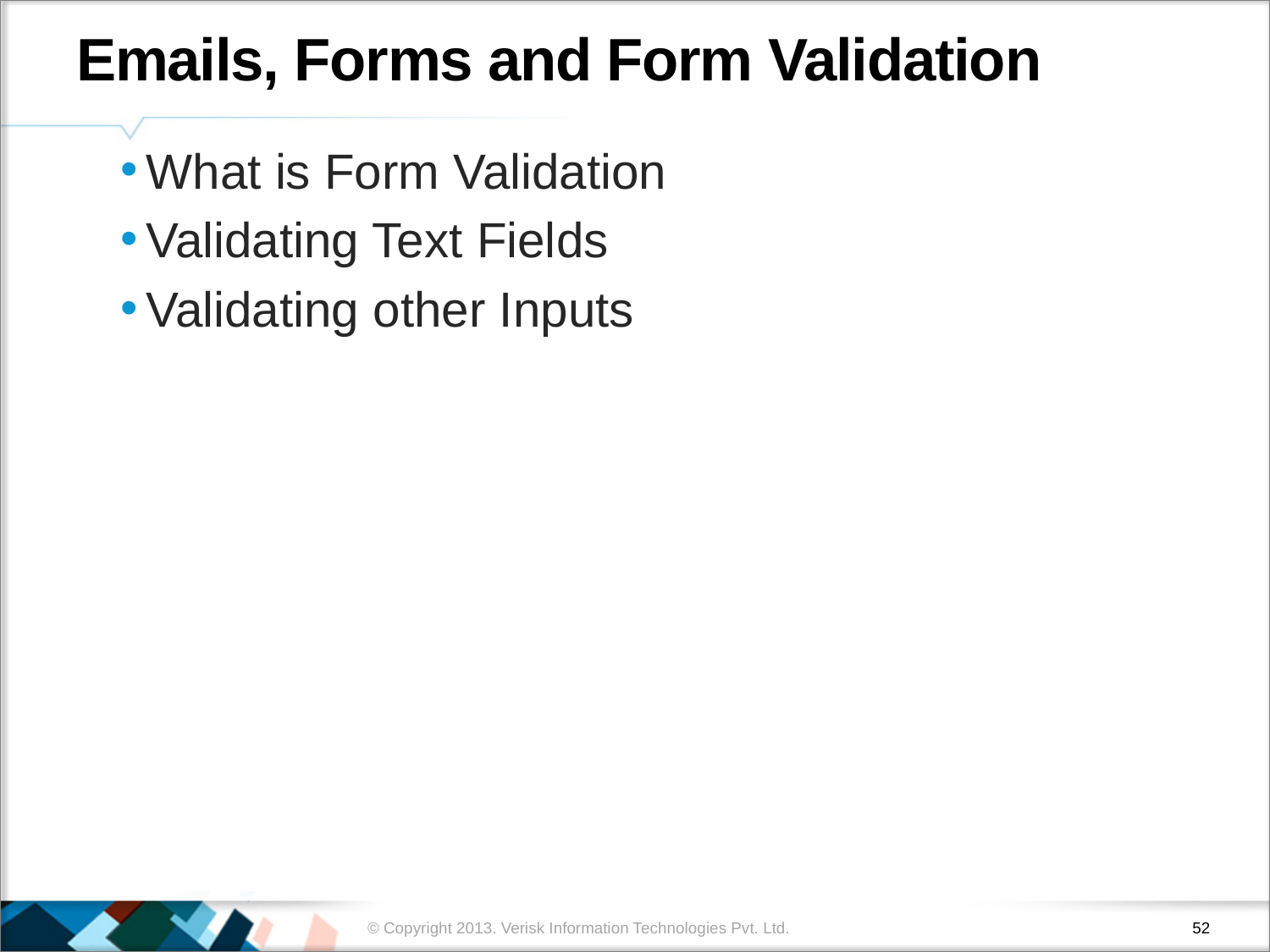

# Emails, Forms and Form Validation
What is Form Validation
Validating Text Fields
Validating other Inputs